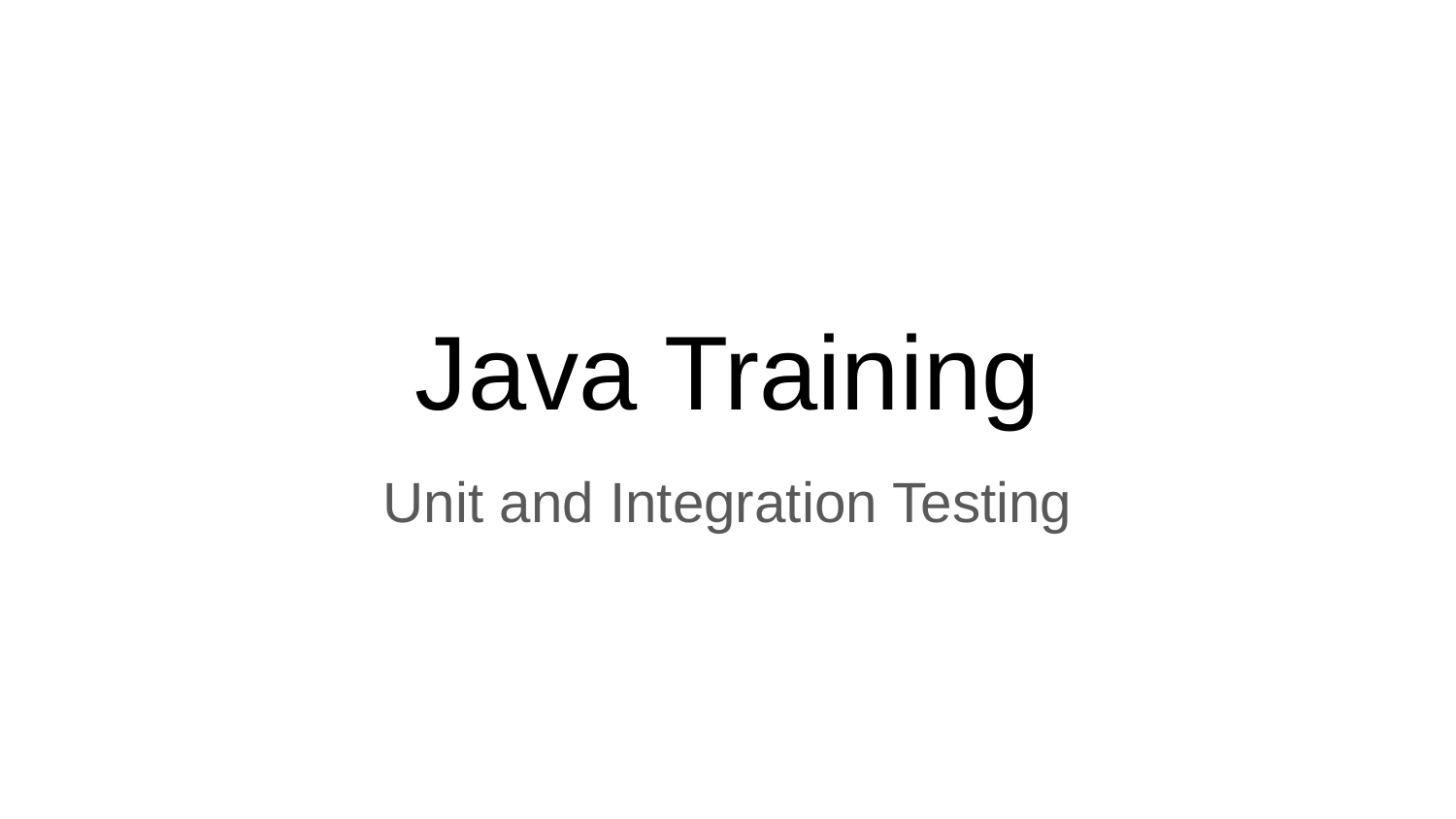

# Java Training
Unit and Integration Testing